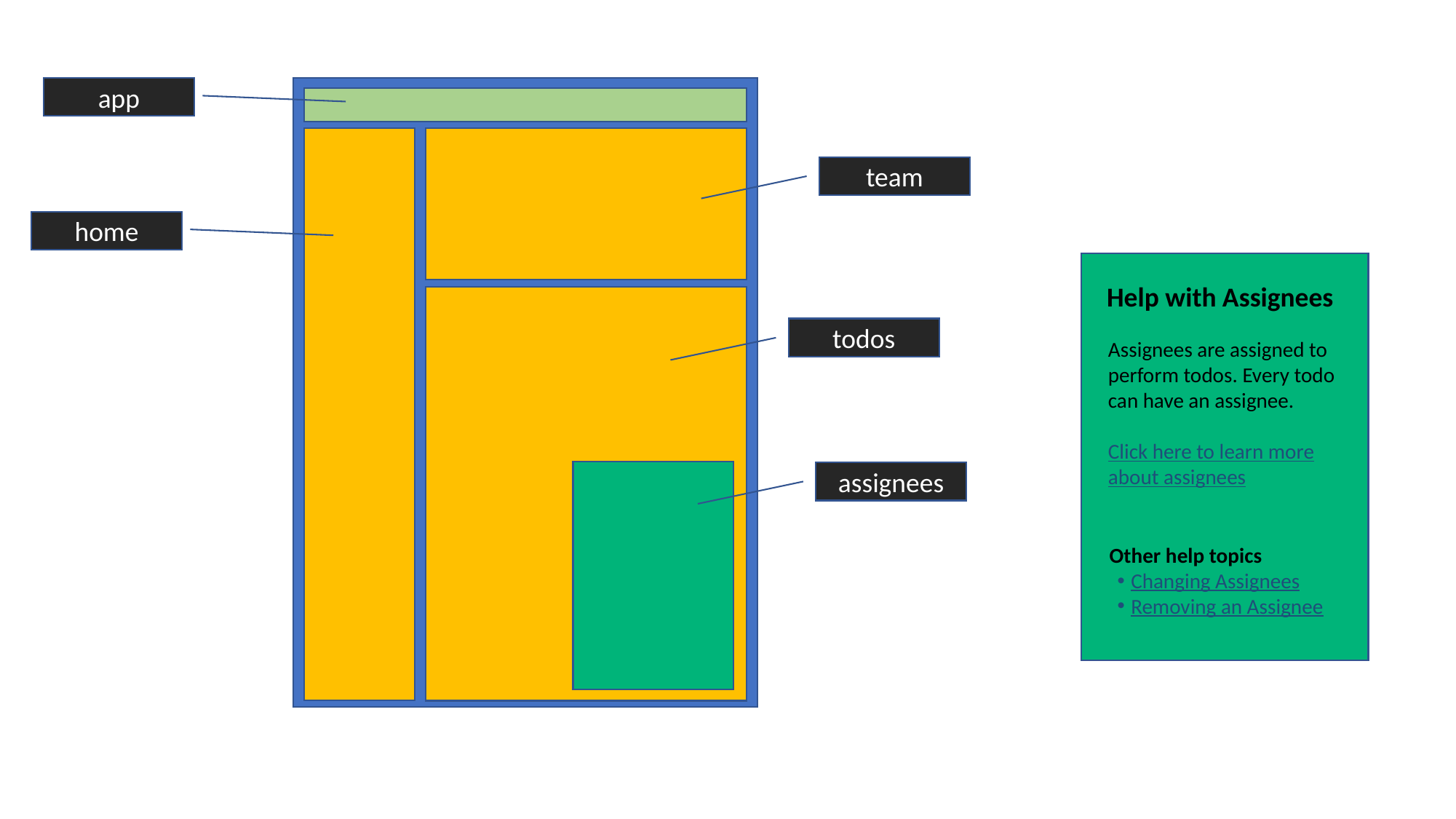

app

team
home

Help with Assignees

todos
Assignees are assigned to perform todos. Every todo can have an assignee.

Click here to learn more about assignees

assignees
Other help topics
Changing Assignees
Removing an Assignee